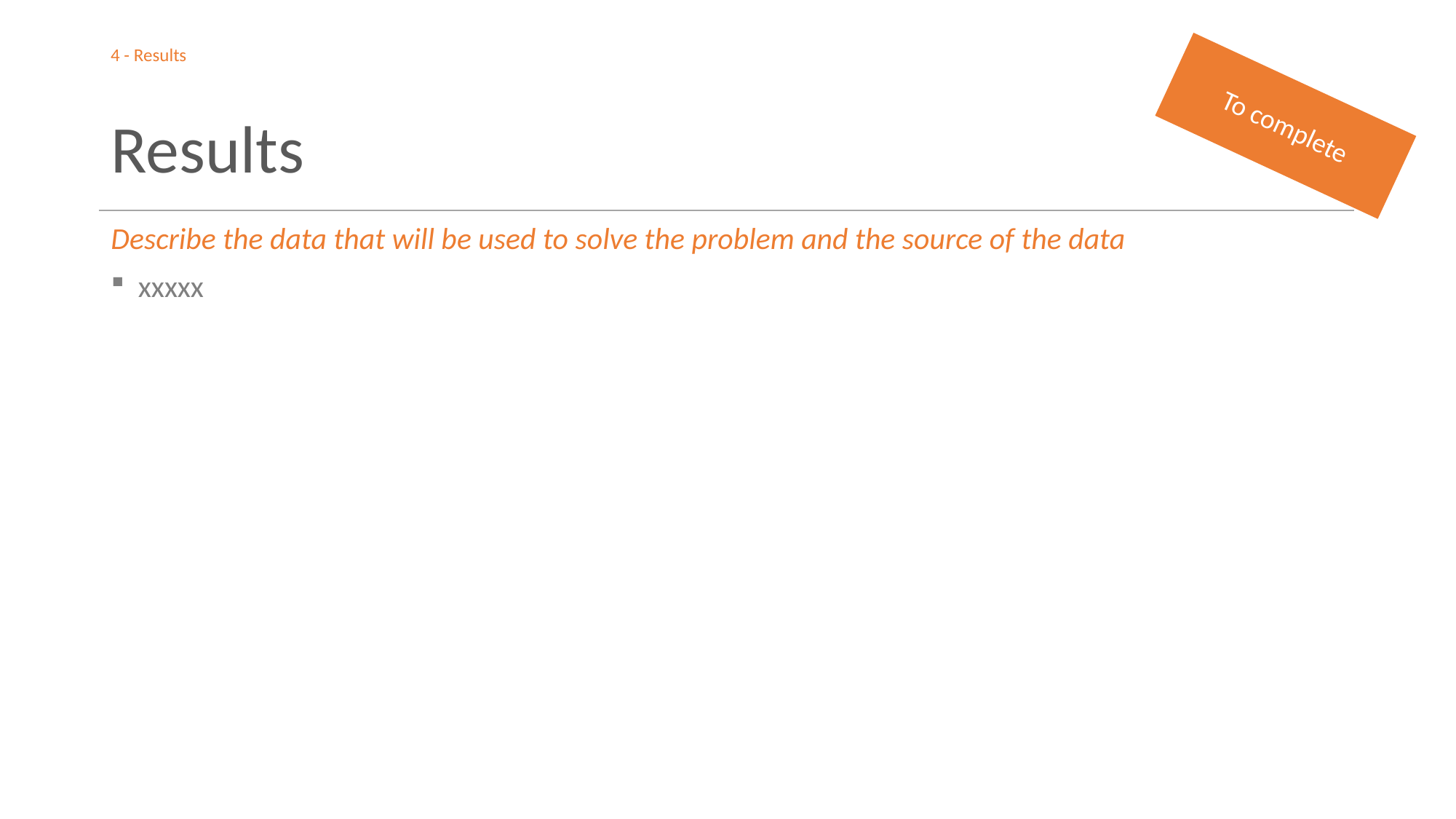

4 - Results
To complete
# Results
Describe the data that will be used to solve the problem and the source of the data
xxxxx